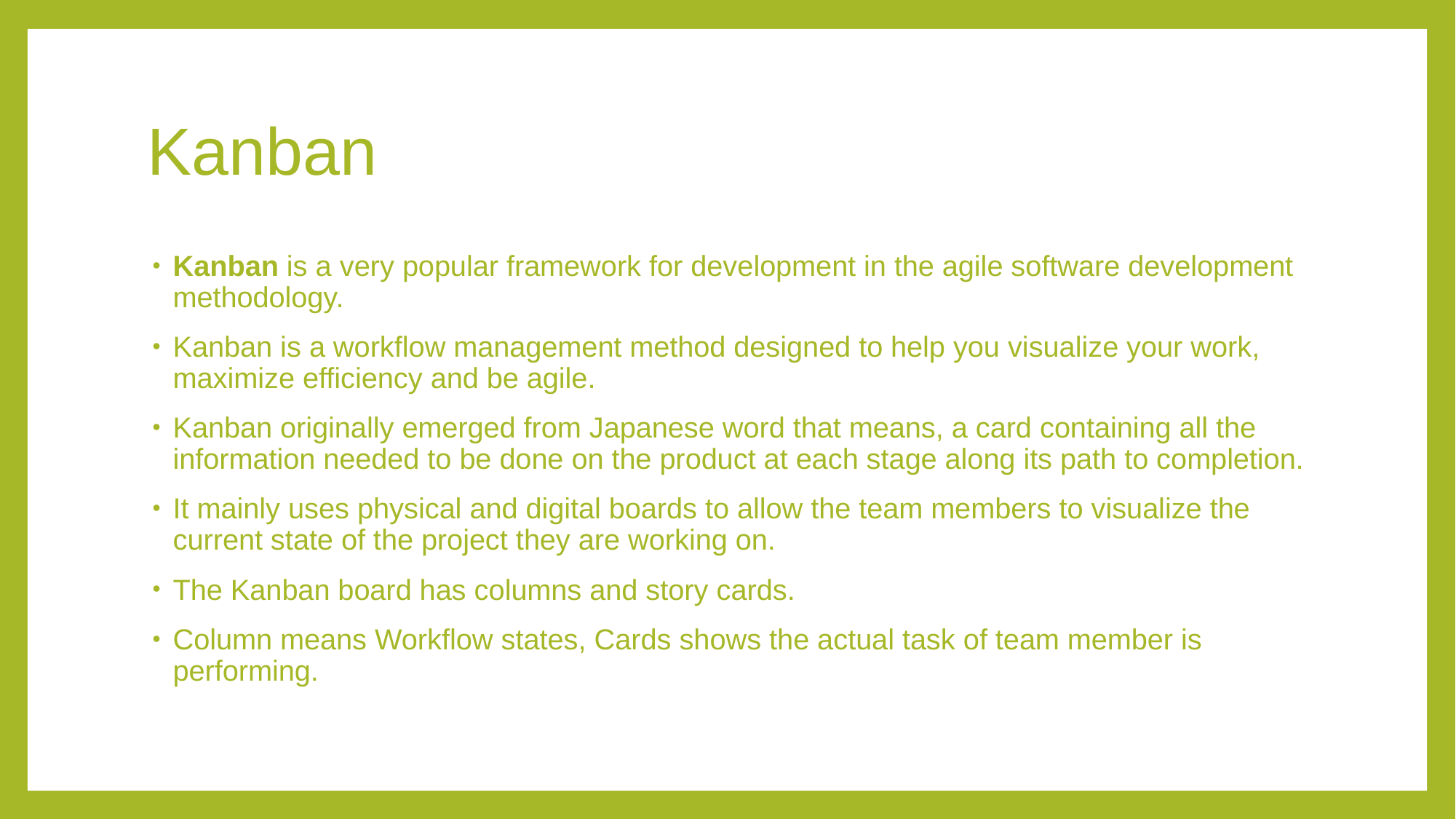

# Kanban
Kanban is a very popular framework for development in the agile software development methodology.
Kanban is a workflow management method designed to help you visualize your work, maximize efficiency and be agile.
Kanban originally emerged from Japanese word that means, a card containing all the information needed to be done on the product at each stage along its path to completion.
It mainly uses physical and digital boards to allow the team members to visualize the current state of the project they are working on.
The Kanban board has columns and story cards.
Column means Workflow states, Cards shows the actual task of team member is performing.